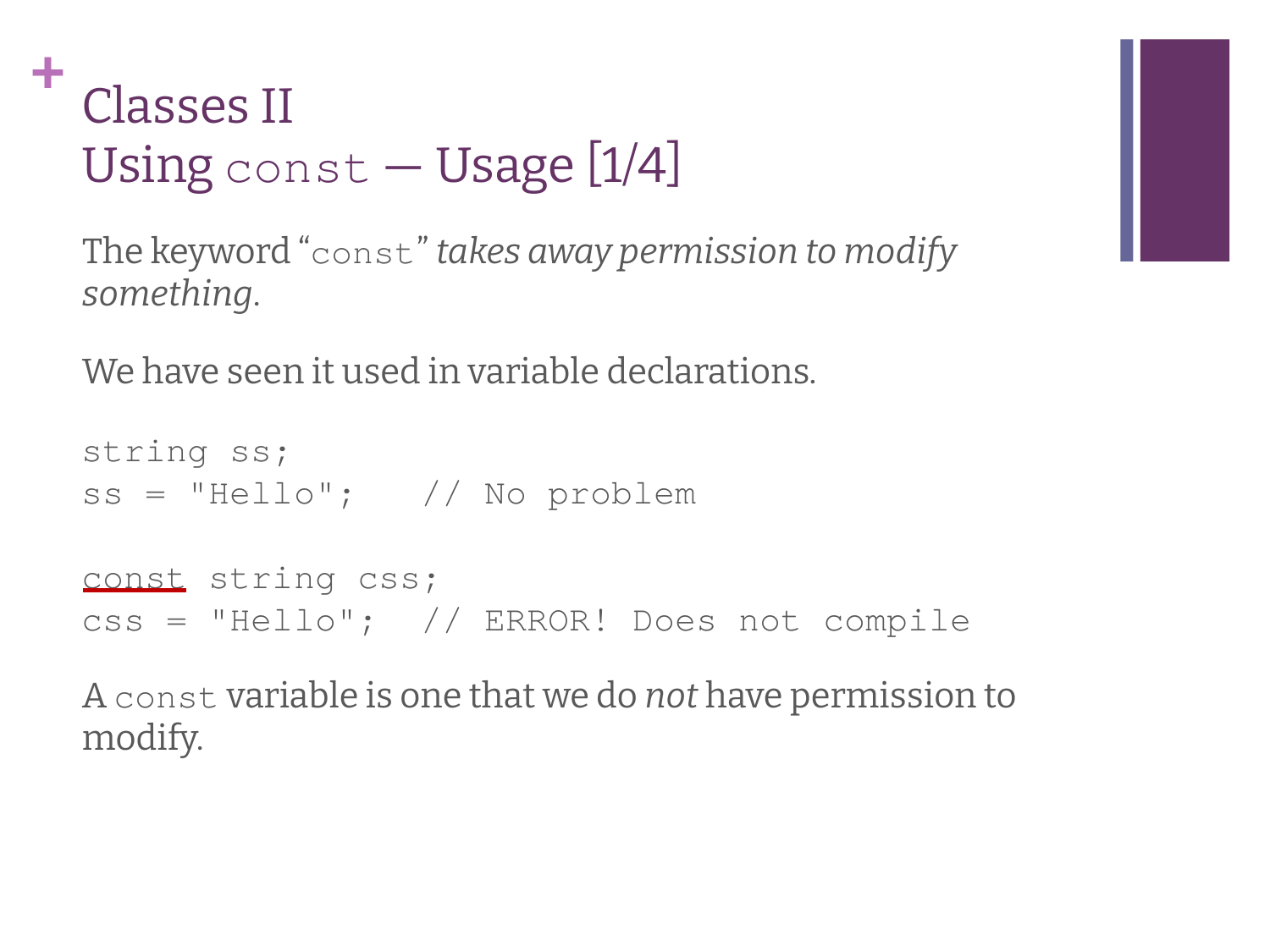

# Classes II Using const — Usage [1/4]
The keyword “const” takes away permission to modify something.
We have seen it used in variable declarations.
string ss;
ss = "Hello";   // No problem
const string css;
css = "Hello";  // ERROR! Does not compile
A const variable is one that we do not have permission to modify.